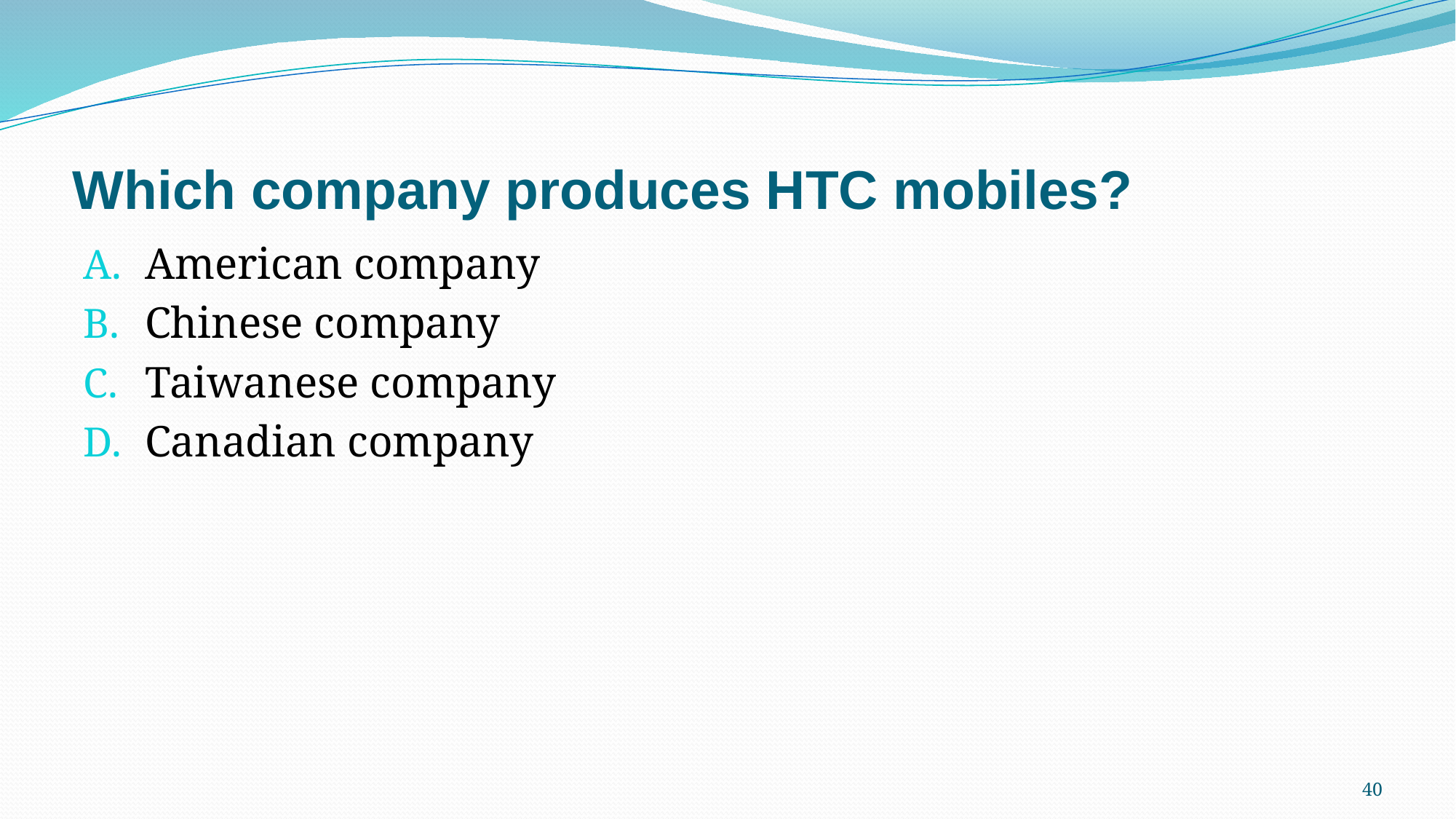

# Which company produces HTC mobiles?
American company
Chinese company
Taiwanese company
Canadian company
40